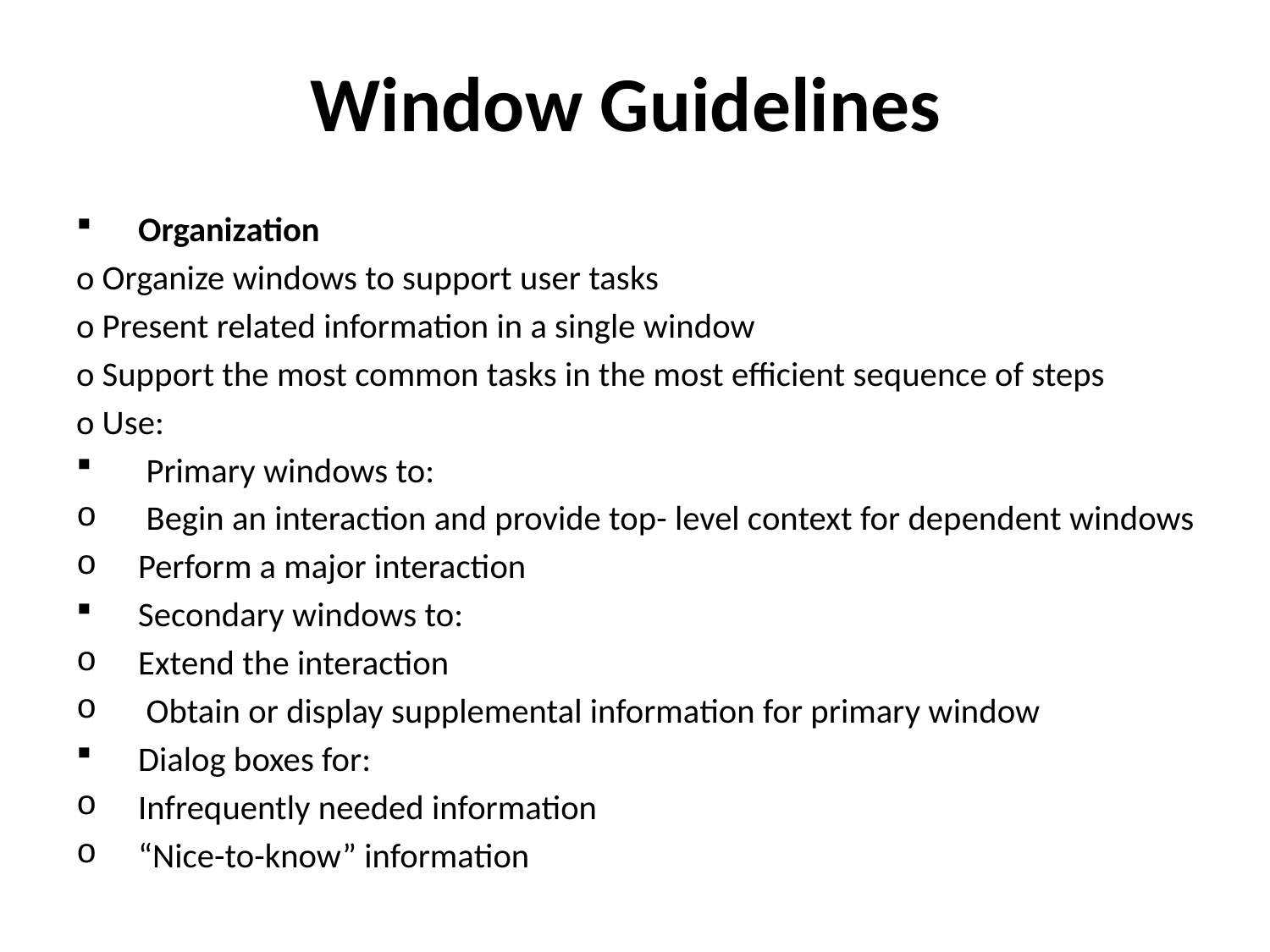

# Window Guidelines
Organization
o Organize windows to support user tasks
o Present related information in a single window
o Support the most common tasks in the most efficient sequence of steps
o Use:
 Primary windows to:
 Begin an interaction and provide top- level context for dependent windows
Perform a major interaction
Secondary windows to:
Extend the interaction
 Obtain or display supplemental information for primary window
Dialog boxes for:
Infrequently needed information
“Nice-to-know” information